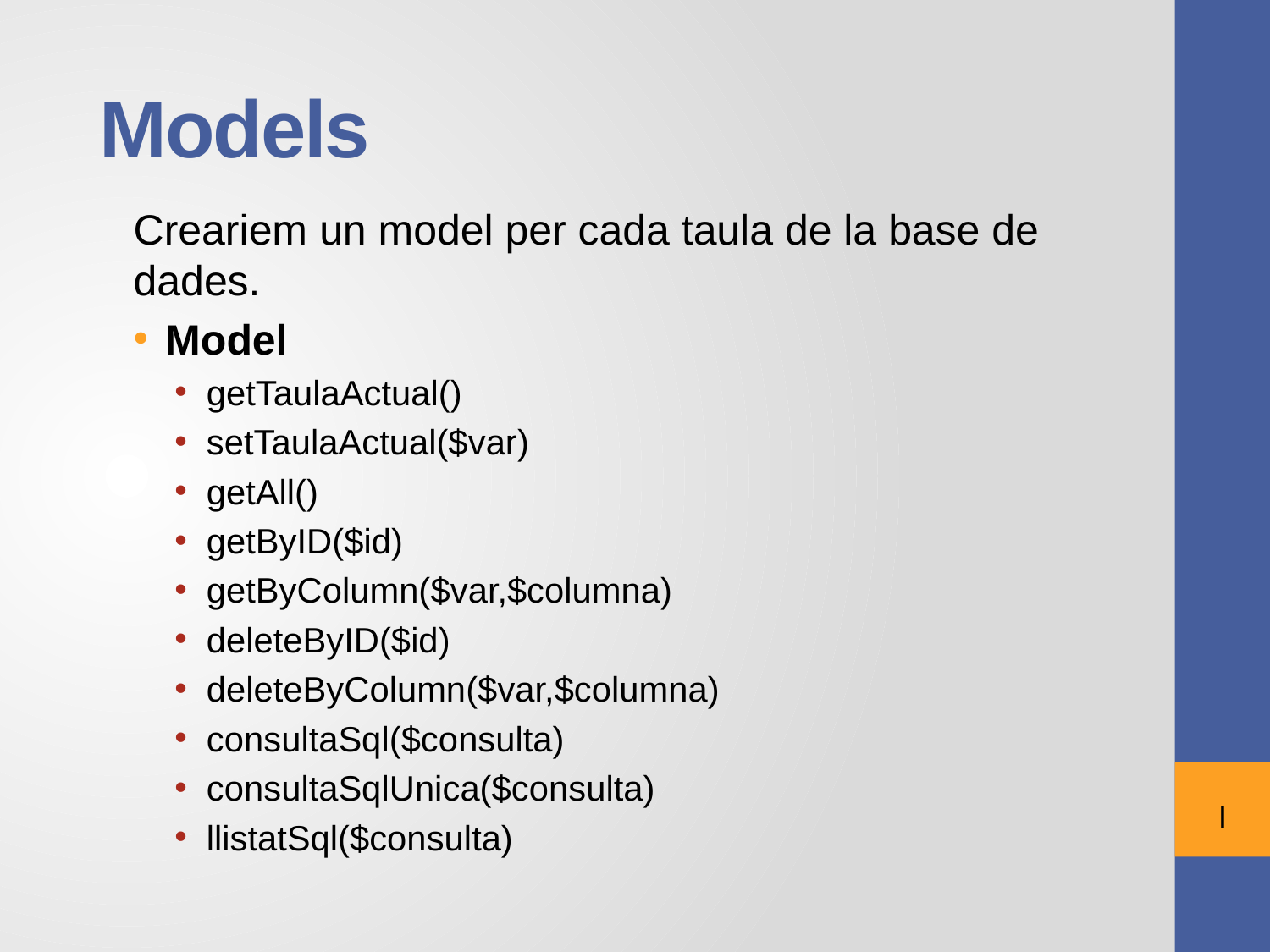

# Models
Creariem un model per cada taula de la base de dades.
Model
getTaulaActual()
setTaulaActual($var)
getAll()
getByID($id)
getByColumn($var,$columna)
deleteByID($id)
deleteByColumn($var,$columna)
consultaSql($consulta)
consultaSqlUnica($consulta)
llistatSql($consulta)
I